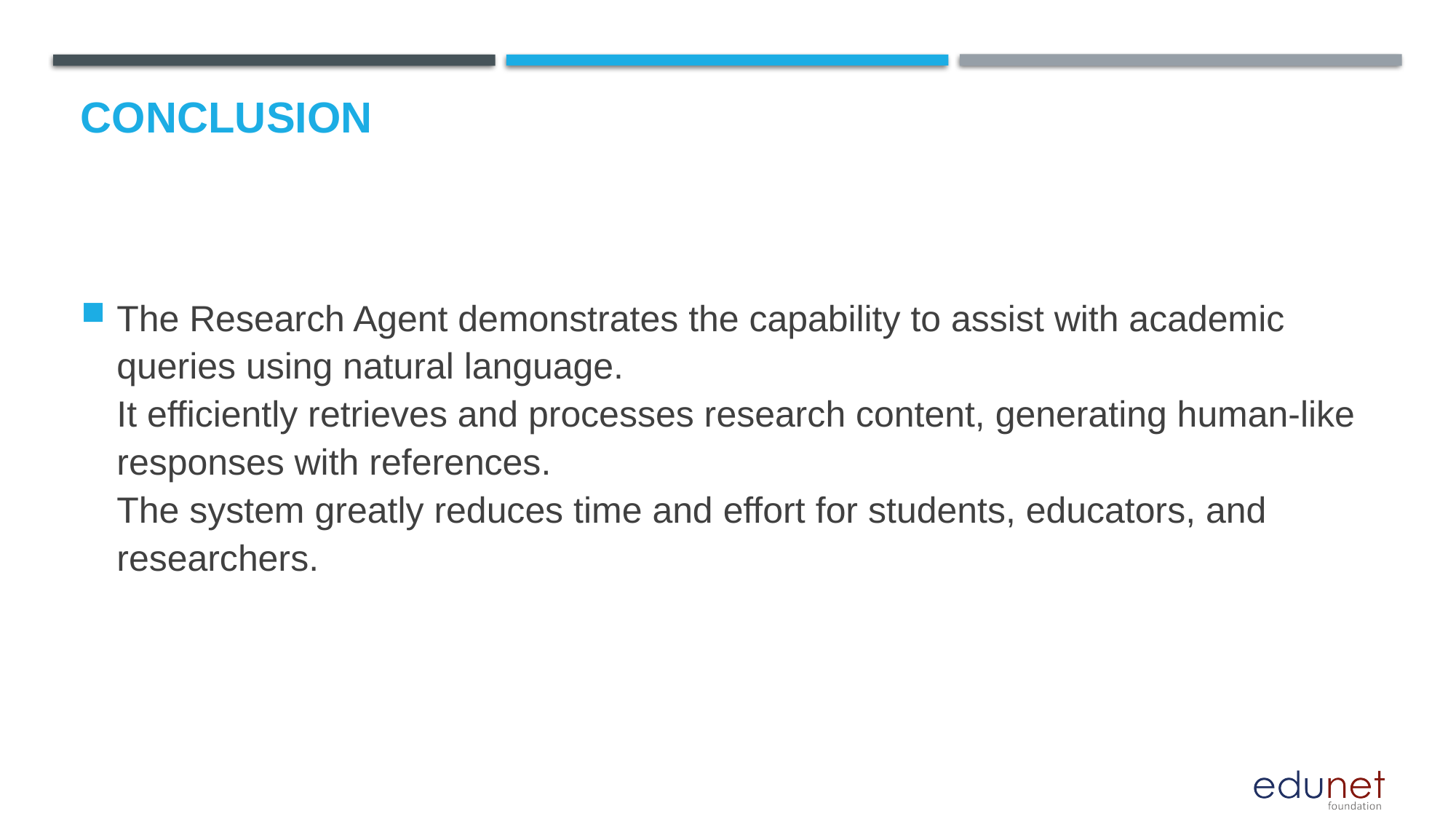

# Conclusion
The Research Agent demonstrates the capability to assist with academic queries using natural language.
It efficiently retrieves and processes research content, generating human-like responses with references.
The system greatly reduces time and effort for students, educators, and researchers.